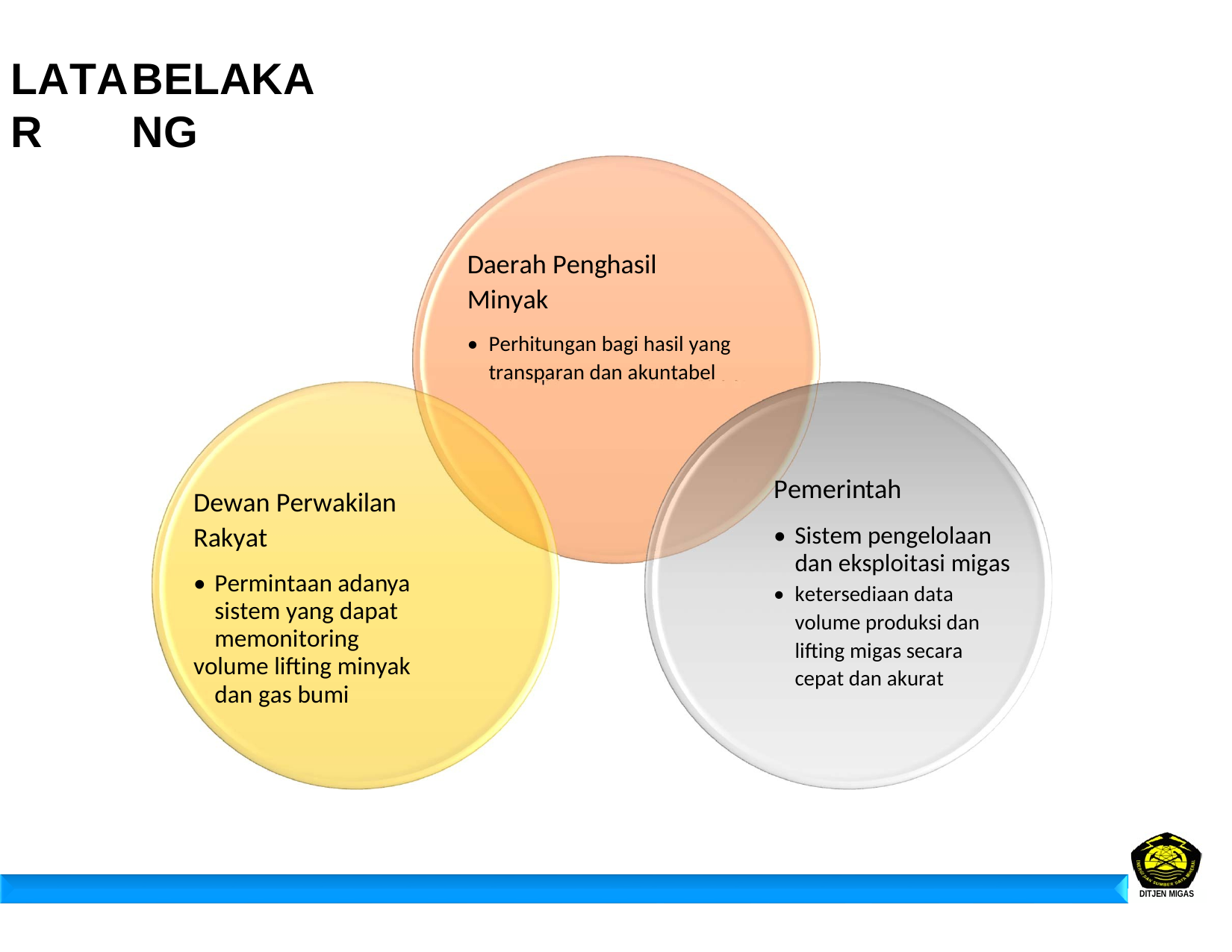

LATAR
BELAKANG

Daerah Penghasil
Minyak
•
Perhitungan bagi hasil yang
transparan dan akuntabel

Pemerintah
• Sistem pengelolaan dan eksploitasi migas
Dewan Perwakilan
Rakyat
• Permintaan adanya sistem yang dapat memonitoring
volume lifting minyak dan gas bumi
•
ketersediaan data
volume produksi dan
lifting migas secara
cepat dan akurat

DITJEN MIGAS